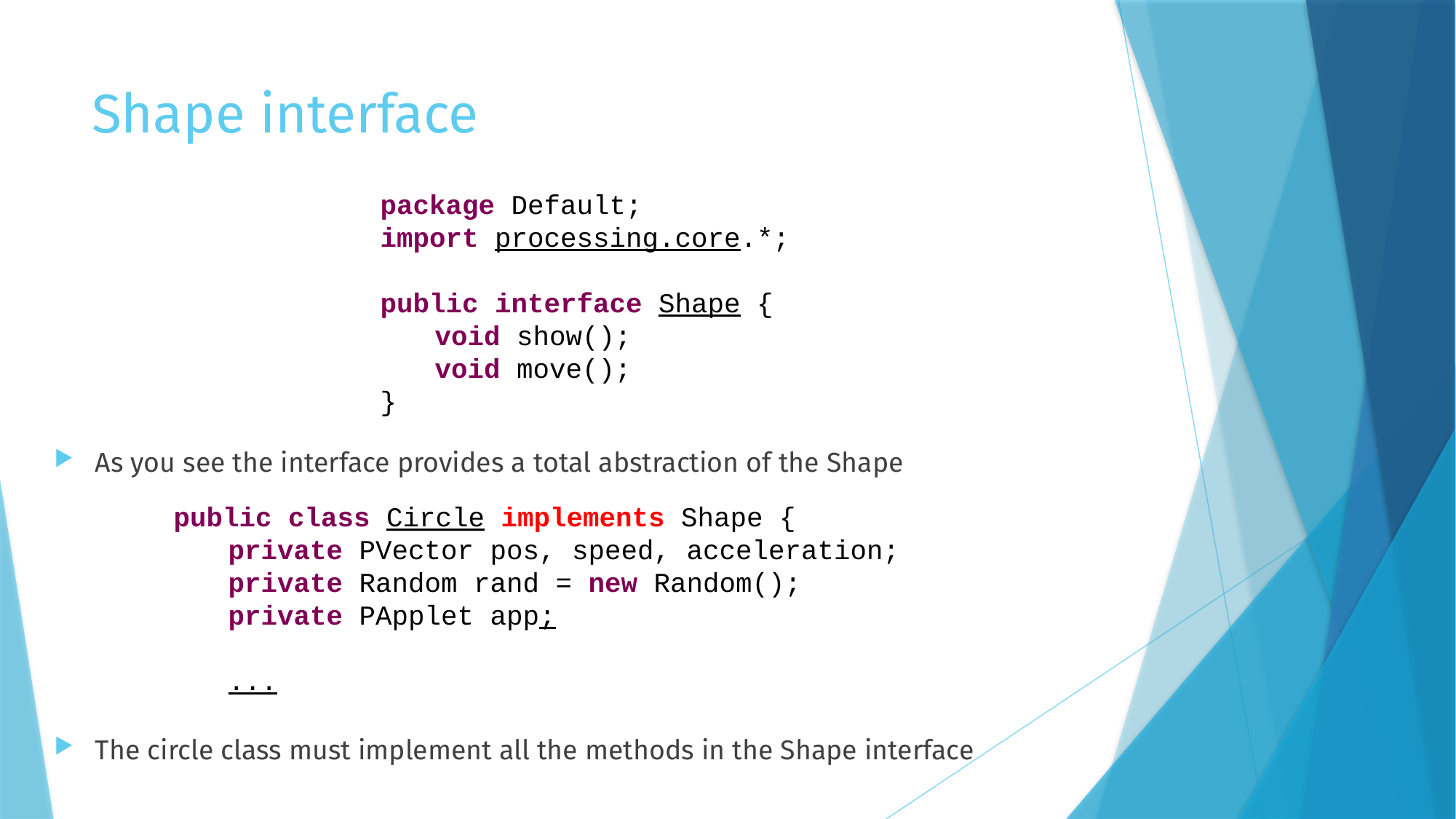

# Shape interface
package Default;
import processing.core.*;

public interface Shape {
void show();
void move();
}
As you see the interface provides a total abstraction of the Shape

The circle class must implement all the methods in the Shape interface
public class Circle implements Shape {
private PVector pos, speed, acceleration;
private Random rand = new Random();
private PApplet app;

...